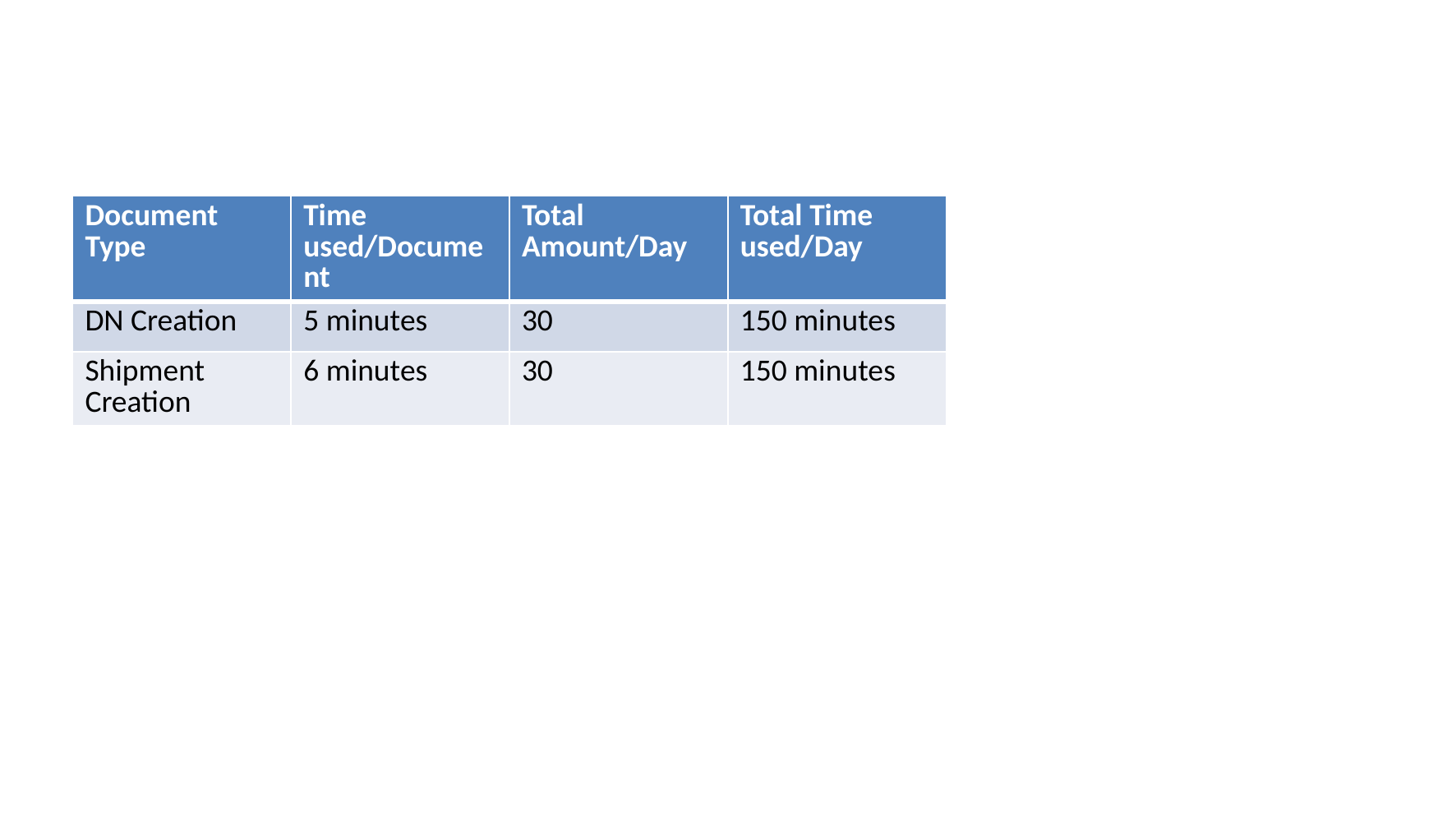

#
| Document Type | Time used/Document | Total Amount/Day | Total Time used/Day |
| --- | --- | --- | --- |
| DN Creation | 5 minutes | 30 | 150 minutes |
| Shipment Creation | 6 minutes | 30 | 150 minutes |